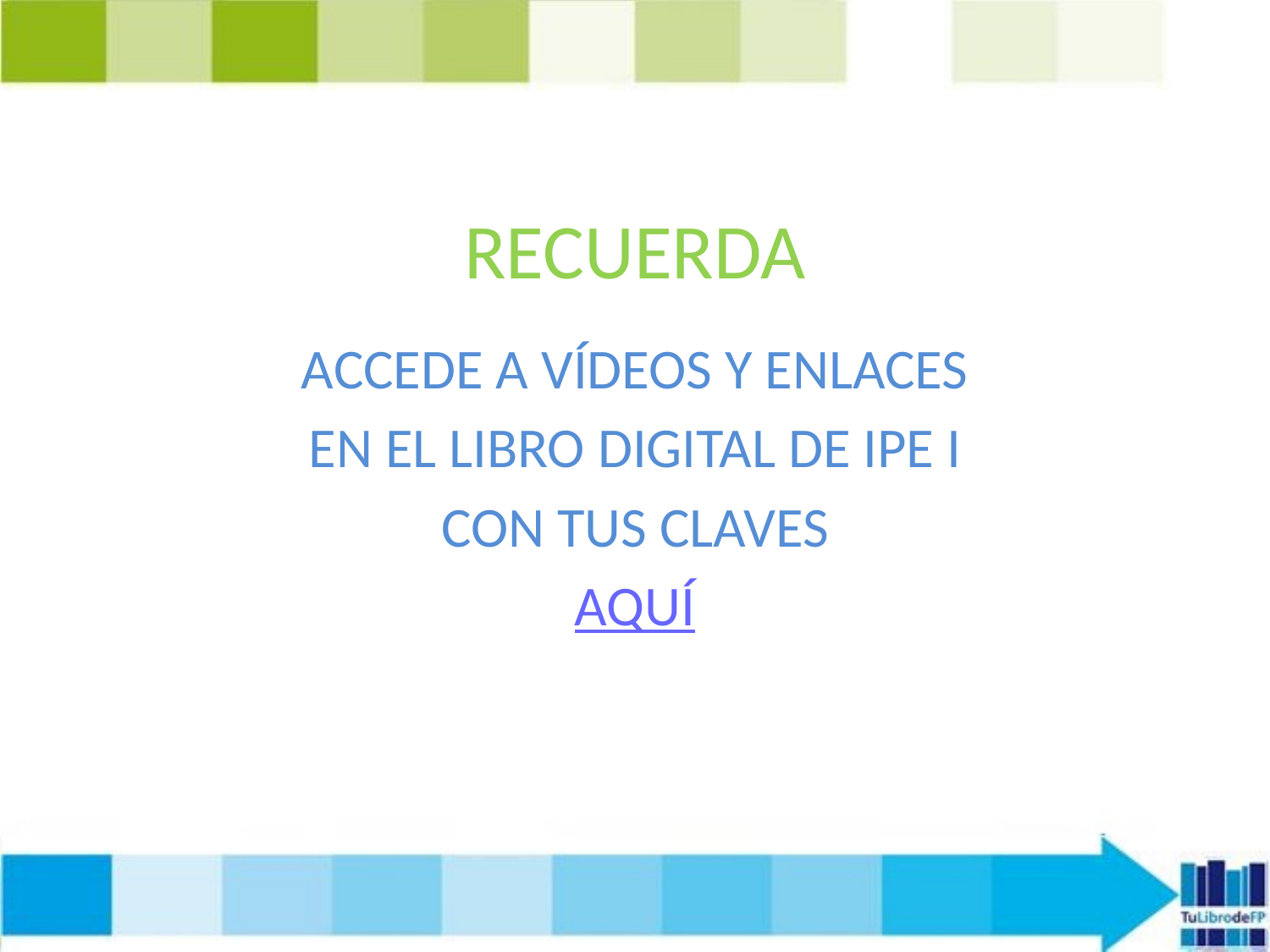

# RECUERDA
ACCEDE A VÍDEOS Y ENLACES
EN EL LIBRO DIGITAL DE IPE I
CON TUS CLAVES
AQUÍ